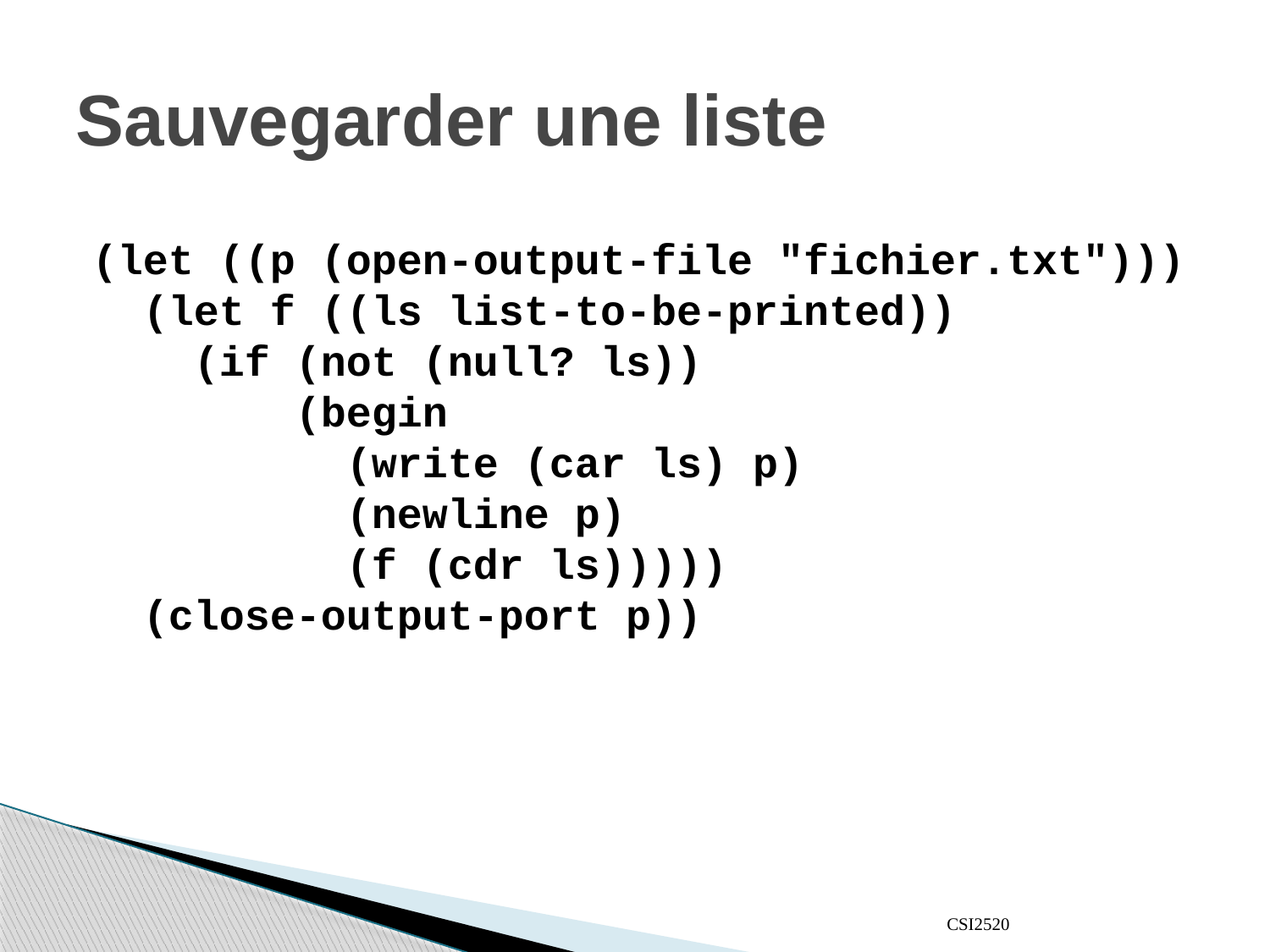

# Sauvegarder une liste
(let ((p (open-output-file "fichier.txt")))
  (let f ((ls list-to-be-printed))
    (if (not (null? ls))
        (begin
          (write (car ls) p)
          (newline p)
          (f (cdr ls)))))
  (close-output-port p))
CSI2520